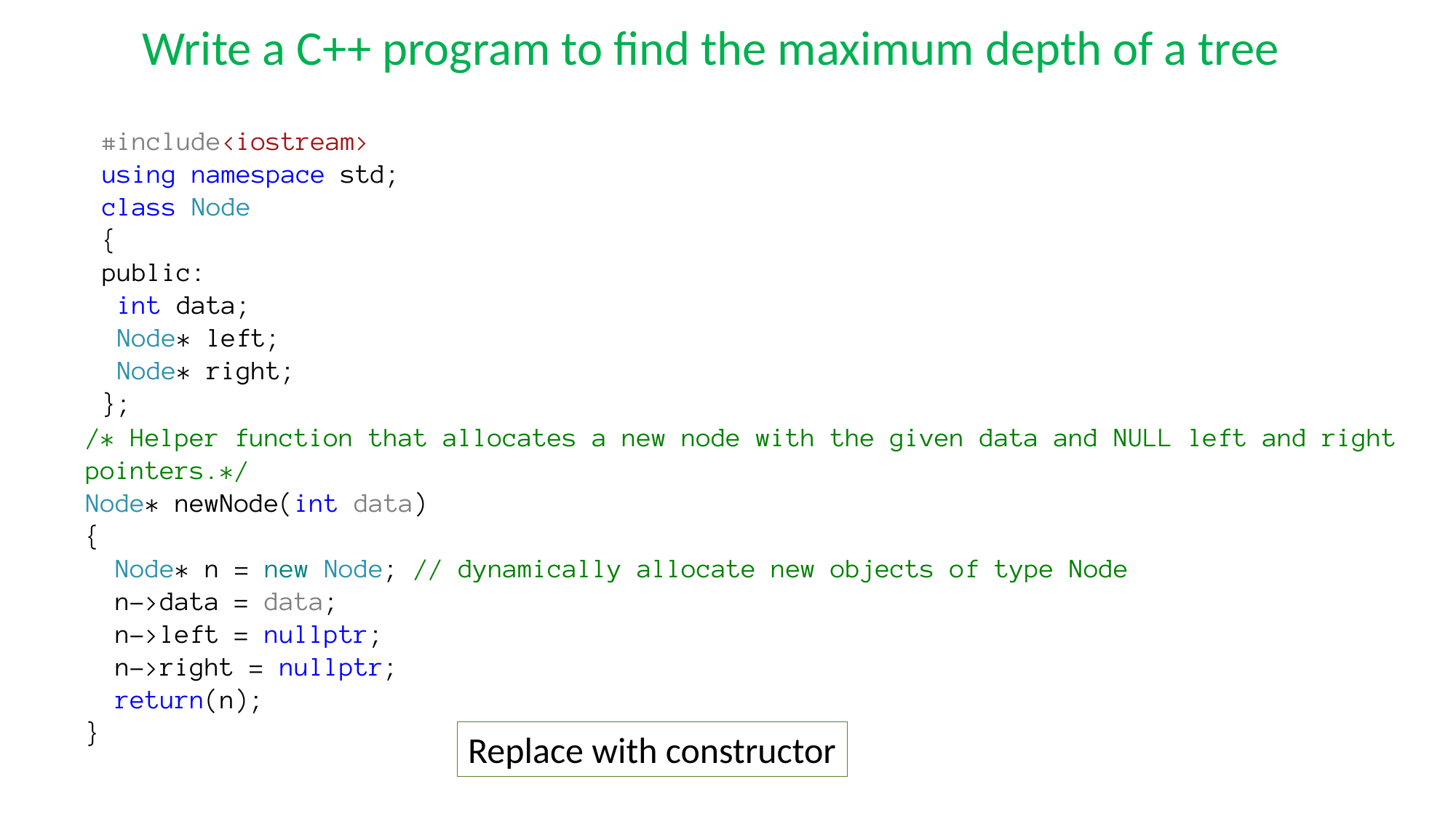

# Write a C++ program to find the maximum depth of a tree
#include<iostream>
using namespace std;
class Node
{
public:
 int data;
 Node* left;
 Node* right;
};
/* Helper function that allocates a new node with the given data and NULL left and right pointers.*/
Node* newNode(int data)
{
  Node* n = new Node; // dynamically allocate new objects of type Node
  n->data = data;
  n->left = nullptr;
  n->right = nullptr;
  return(n);
}
Replace with constructor